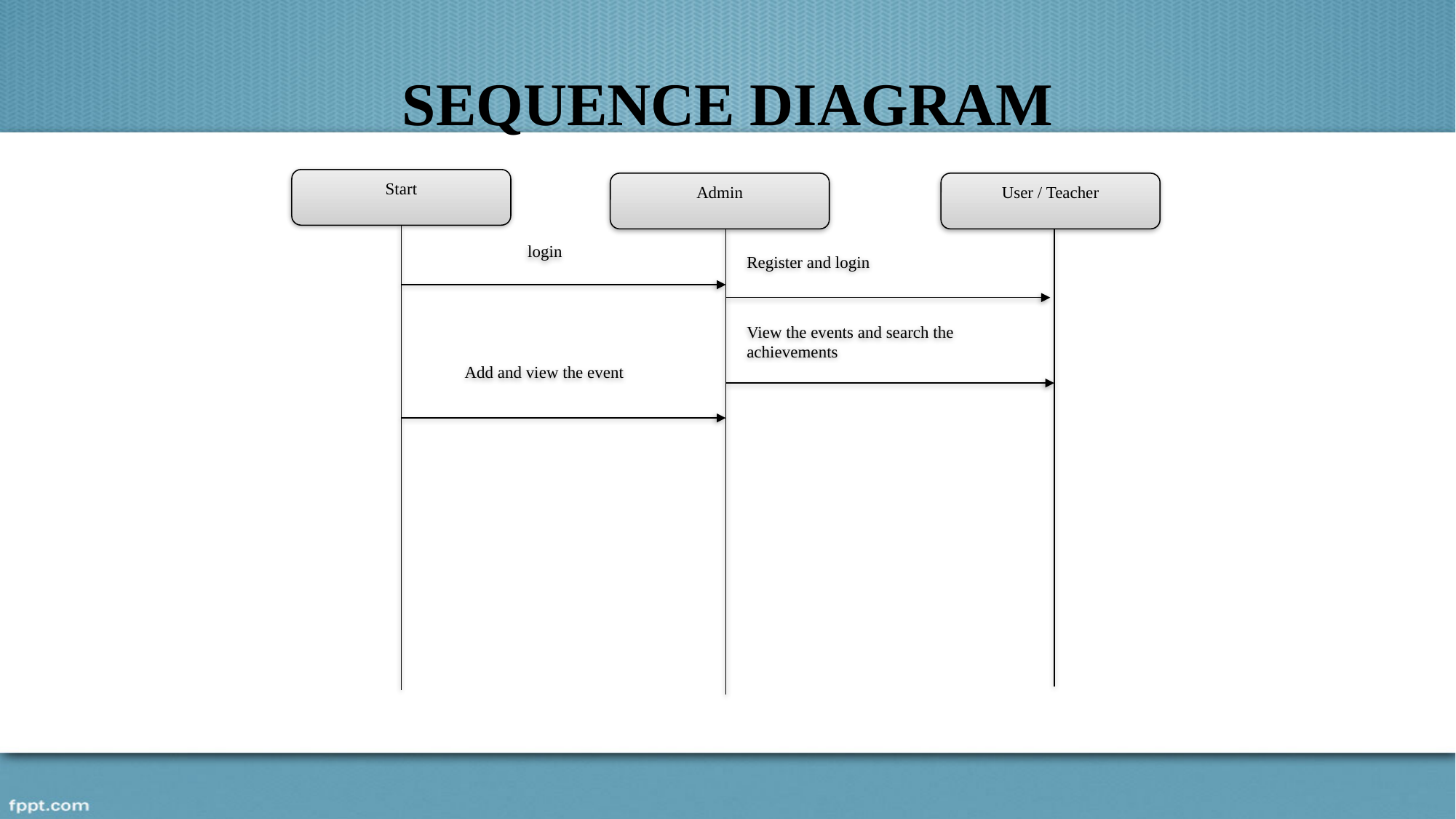

# SEQUENCE DIAGRAM
Start
Admin
User / Teacher
login
Register and login

View the events and search the  achievements

Add and view the event